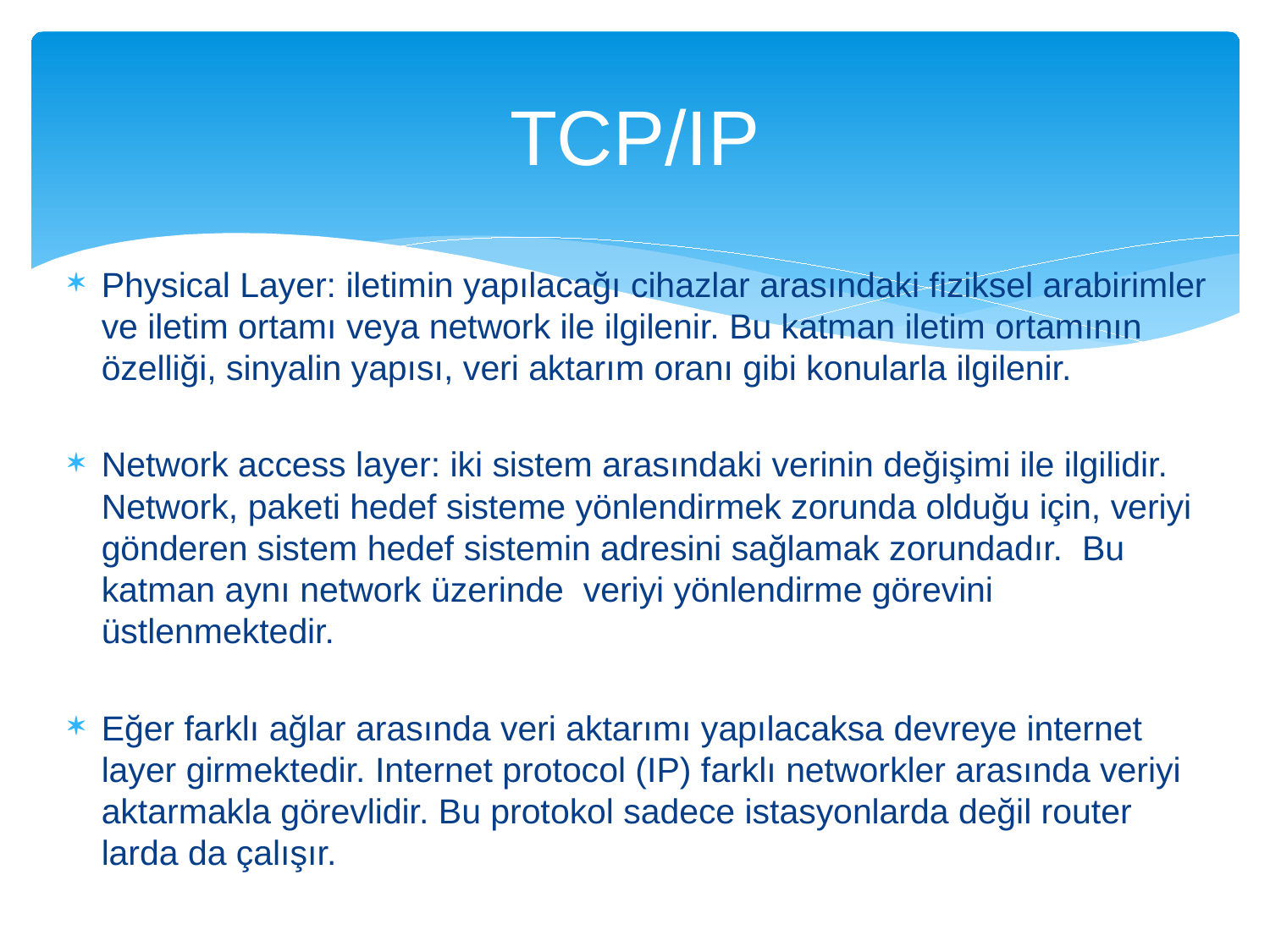

# TCP/IP
Physical Layer: iletimin yapılacağı cihazlar arasındaki fiziksel arabirimler ve iletim ortamı veya network ile ilgilenir. Bu katman iletim ortamının özelliği, sinyalin yapısı, veri aktarım oranı gibi konularla ilgilenir.

Network access layer: iki sistem arasındaki verinin değişimi ile ilgilidir. Network, paketi hedef sisteme yönlendirmek zorunda olduğu için, veriyi gönderen sistem hedef sistemin adresini sağlamak zorundadır.  Bu katman aynı network üzerinde  veriyi yönlendirme görevini üstlenmektedir.

Eğer farklı ağlar arasında veri aktarımı yapılacaksa devreye internet layer girmektedir. Internet protocol (IP) farklı networkler arasında veriyi aktarmakla görevlidir. Bu protokol sadece istasyonlarda değil router larda da çalışır.